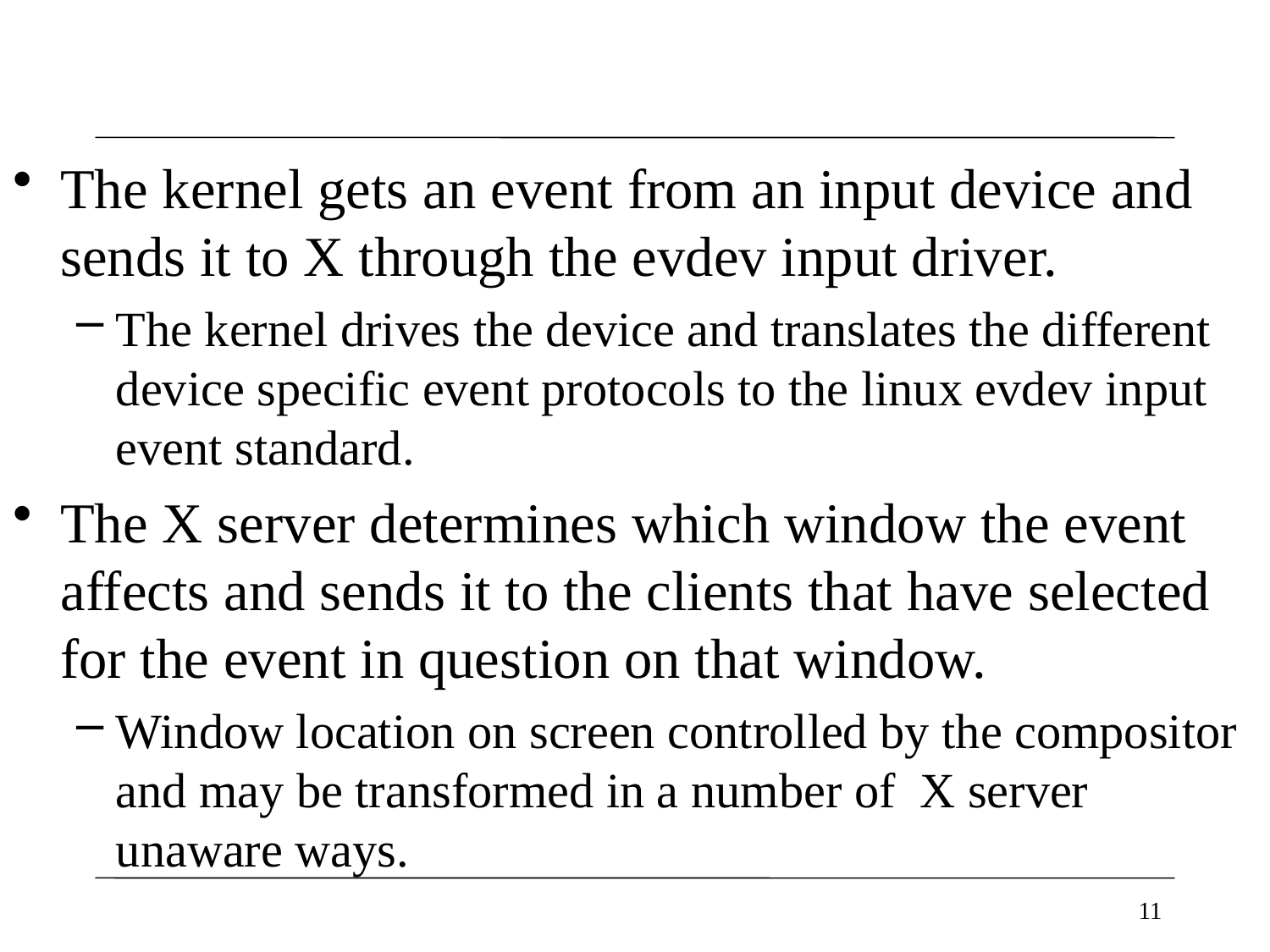

#
The kernel gets an event from an input device and sends it to X through the evdev input driver.
The kernel drives the device and translates the different device specific event protocols to the linux evdev input event standard.
The X server determines which window the event affects and sends it to the clients that have selected for the event in question on that window.
Window location on screen controlled by the compositor and may be transformed in a number of  X server  unaware ways.
11